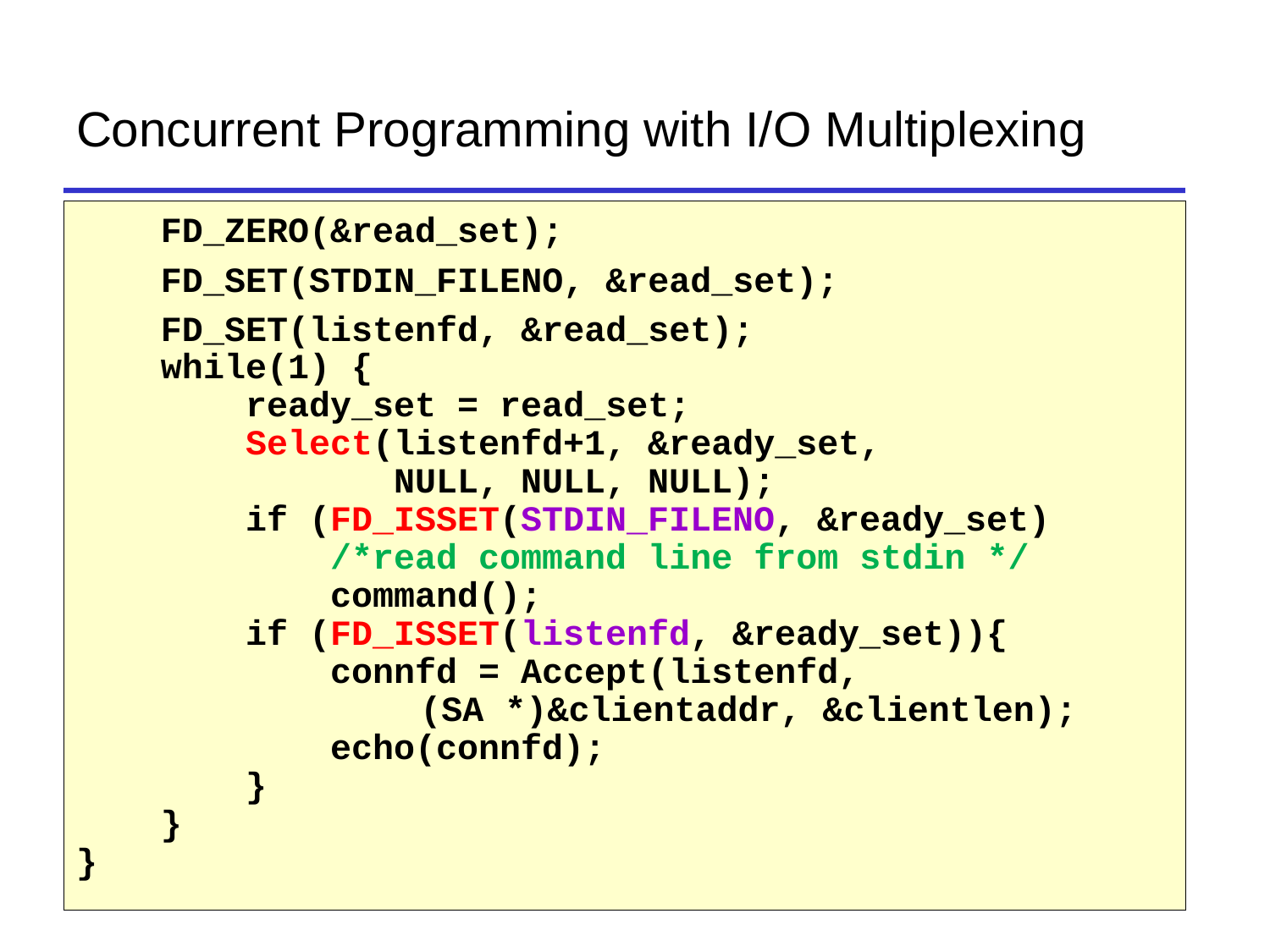

# Concurrent Programming with I/O Multiplexing
    FD_ZERO(&read_set);
    FD_SET(STDIN_FILENO, &read_set);
    FD_SET(listenfd, &read_set);
    while(1) {
        ready_set = read_set;
        Select(listenfd+1, &ready_set,
               NULL, NULL, NULL);
        if (FD_ISSET(STDIN_FILENO, &ready_set)
            /*read command line from stdin */
            command();
        if (FD_ISSET(listenfd, &ready_set)){
            connfd = Accept(listenfd, 				        (SA *)&clientaddr, &clientlen);
            echo(connfd);
        }
    }
}
43